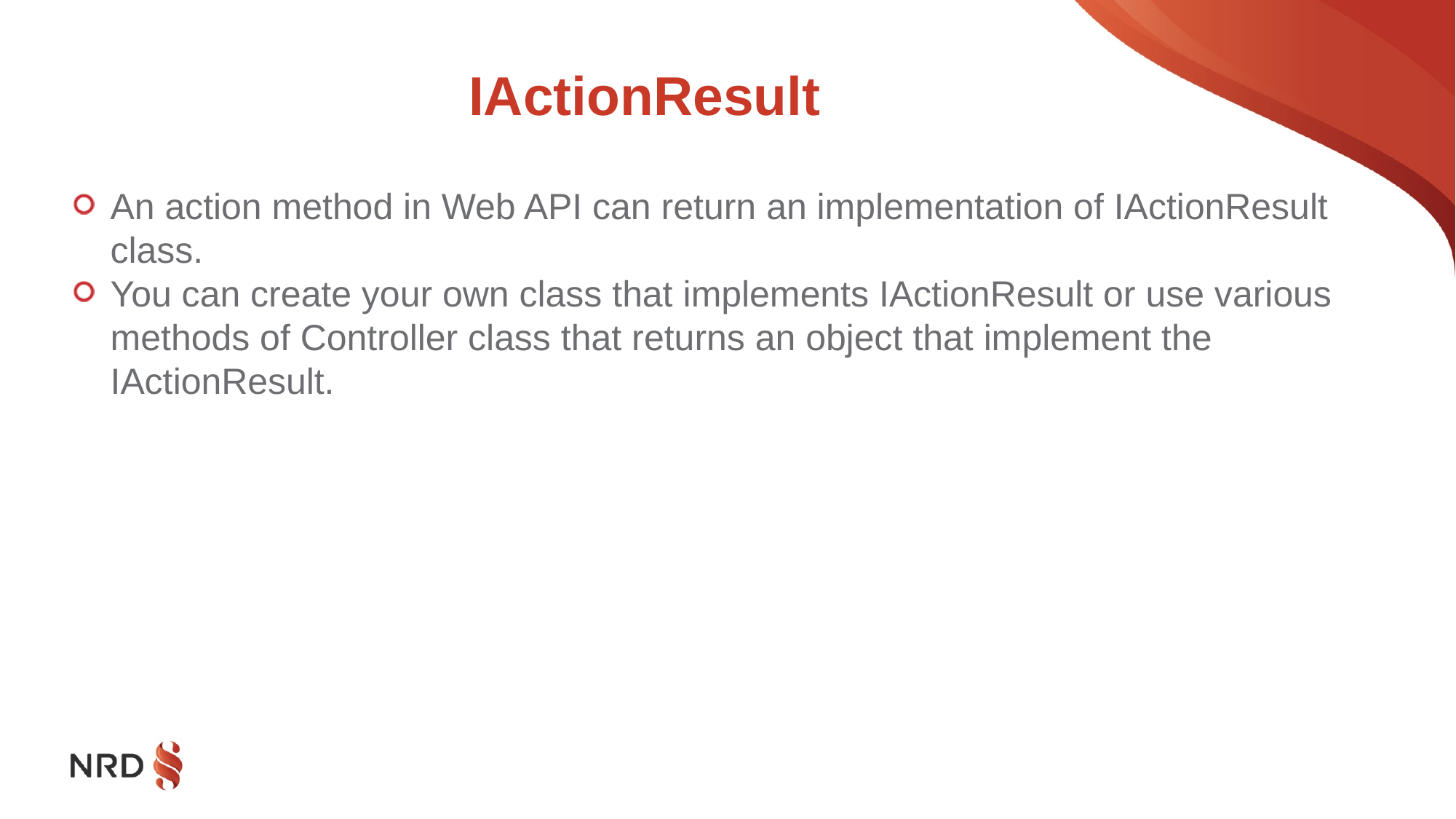

# IActionResult
An action method in Web API can return an implementation of IActionResult class.
You can create your own class that implements IActionResult or use various methods of Controller class that returns an object that implement the IActionResult.